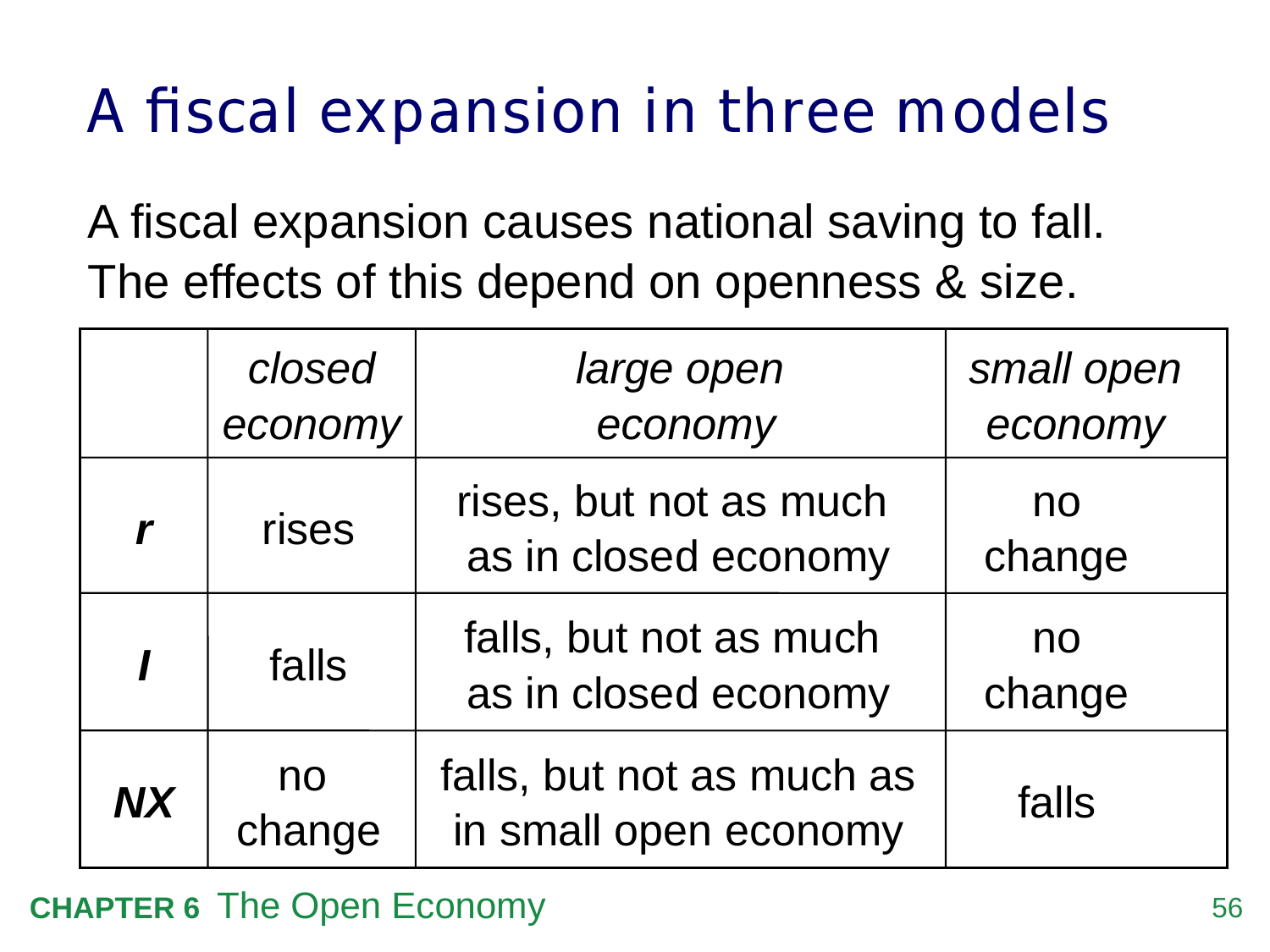

# A fiscal expansion in three models
A fiscal expansion causes national saving to fall.
The effects of this depend on openness & size.

closed economy
large open
economy
small open economy
r
I
NX
rises
rises, but not as much
as in closed economy
no
change
falls
falls, but not as much
as in closed economy
no
change
no
change
falls, but not as much as in small open economy
falls